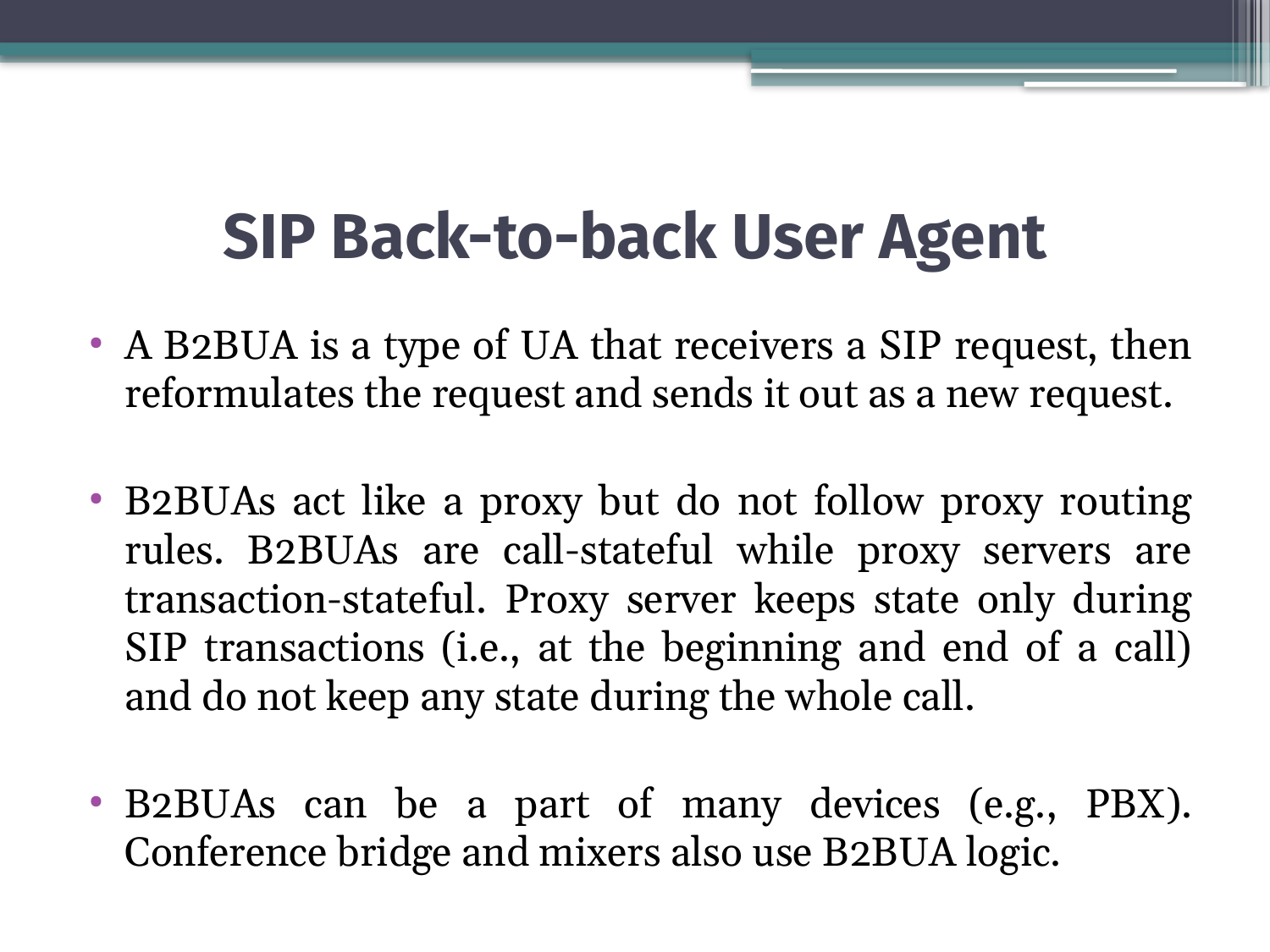

# SIP Back-to-back User Agent
A B2BUA is a type of UA that receivers a SIP request, then reformulates the request and sends it out as a new request.

B2BUAs act like a proxy but do not follow proxy routing rules. B2BUAs are call-stateful while proxy servers are transaction-stateful. Proxy server keeps state only during SIP transactions (i.e., at the beginning and end of a call) and do not keep any state during the whole call.

B2BUAs can be a part of many devices (e.g., PBX). Conference bridge and mixers also use B2BUA logic.